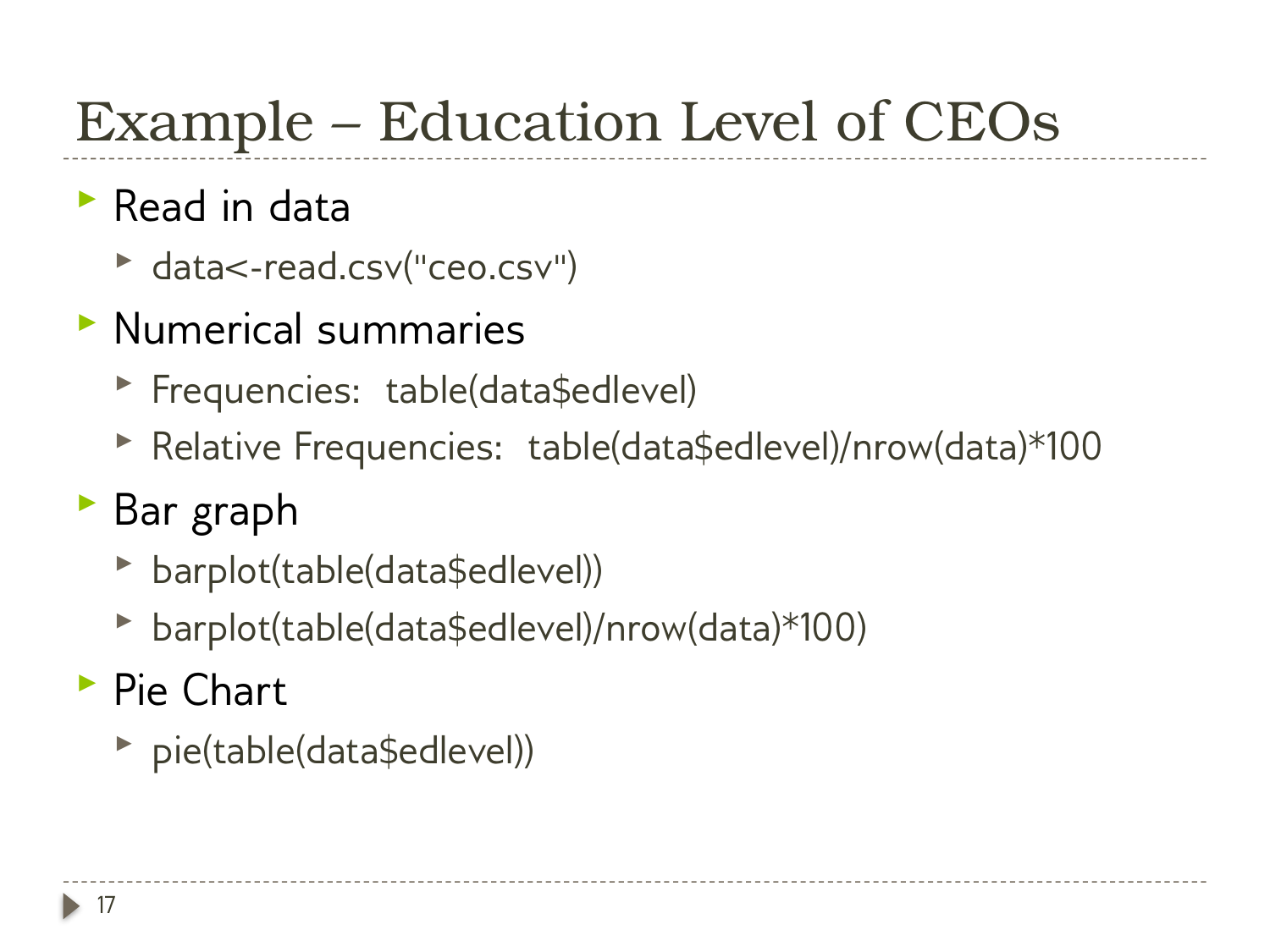

# Example – Education Level of CEOs
Read in data
data<-read.csv("ceo.csv")
Numerical summaries
Frequencies:  table(data$edlevel)
Relative Frequencies:  table(data$edlevel)/nrow(data)*100
Bar graph
barplot(table(data$edlevel))
barplot(table(data$edlevel)/nrow(data)*100)
Pie Chart
pie(table(data$edlevel))

17